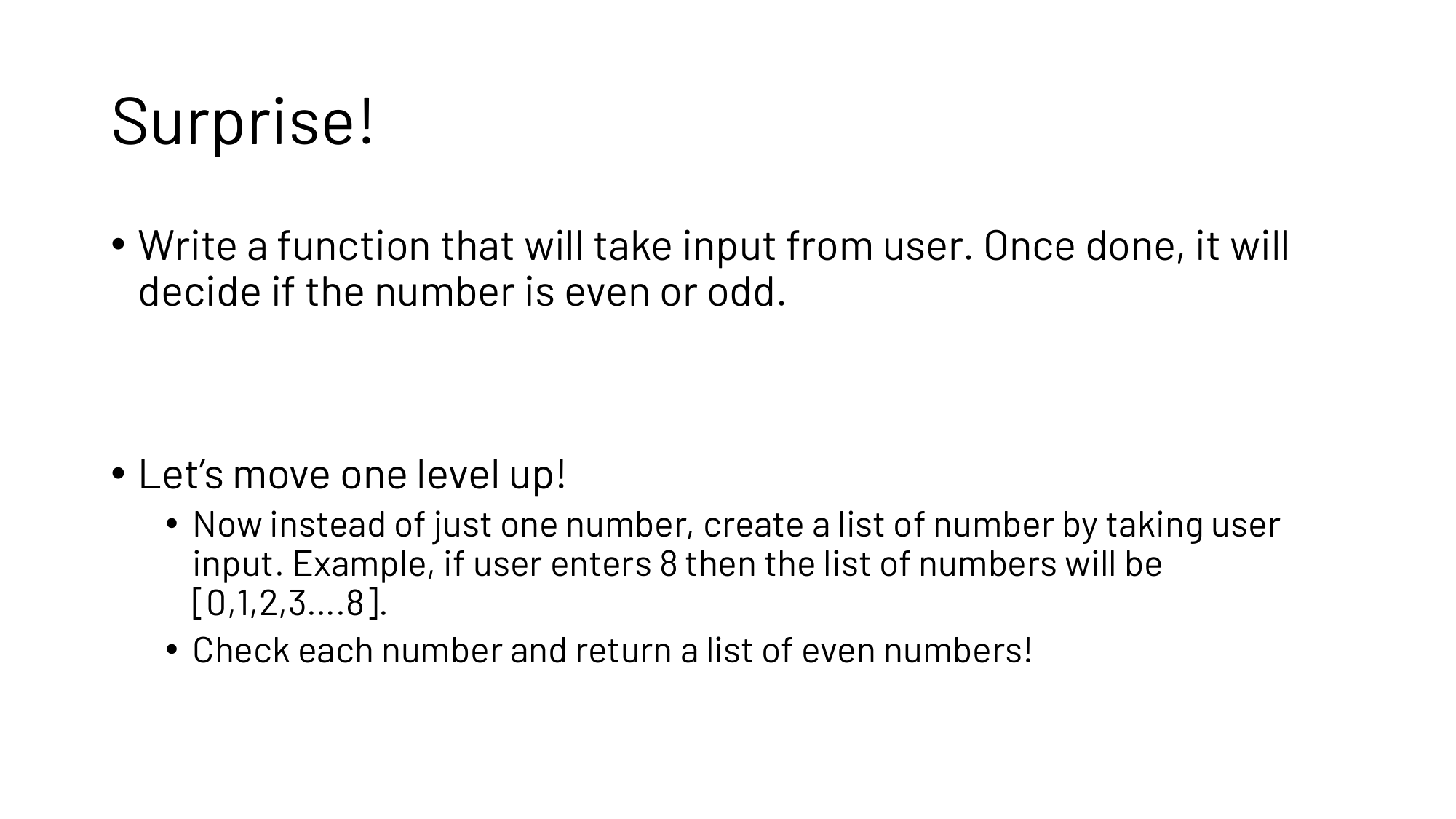

# Surprise!
Write a function that will take input from user. Once done, it will decide if the number is even or odd.

Let’s move one level up!
Now instead of just one number, create a list of number by taking user input. Example, if user enters 8 then the list of numbers will be [0,1,2,3….8].
Check each number and return a list of even numbers!